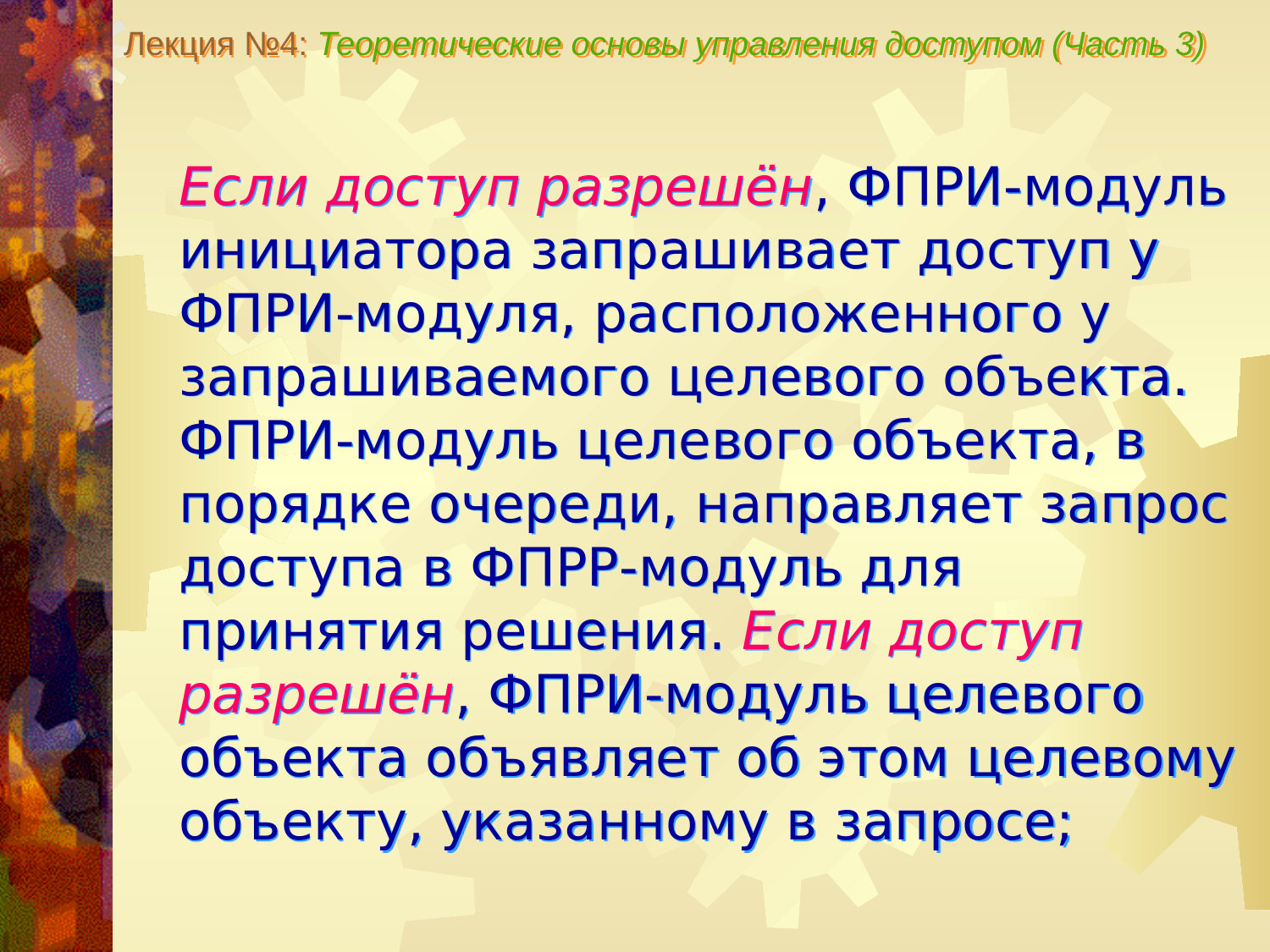

Лекция №4: Теоретические основы управления доступом (Часть 3)
Если доступ разрешён, ФПРИ-модуль инициатора запрашивает доступ у ФПРИ-модуля, расположенного у запрашиваемого целевого объекта. ФПРИ-модуль целевого объекта, в порядке очереди, направляет запрос доступа в ФПРР-модуль для принятия решения. Если доступ разрешён, ФПРИ-модуль целевого объекта объявляет об этом целевому объекту, указанному в запросе;